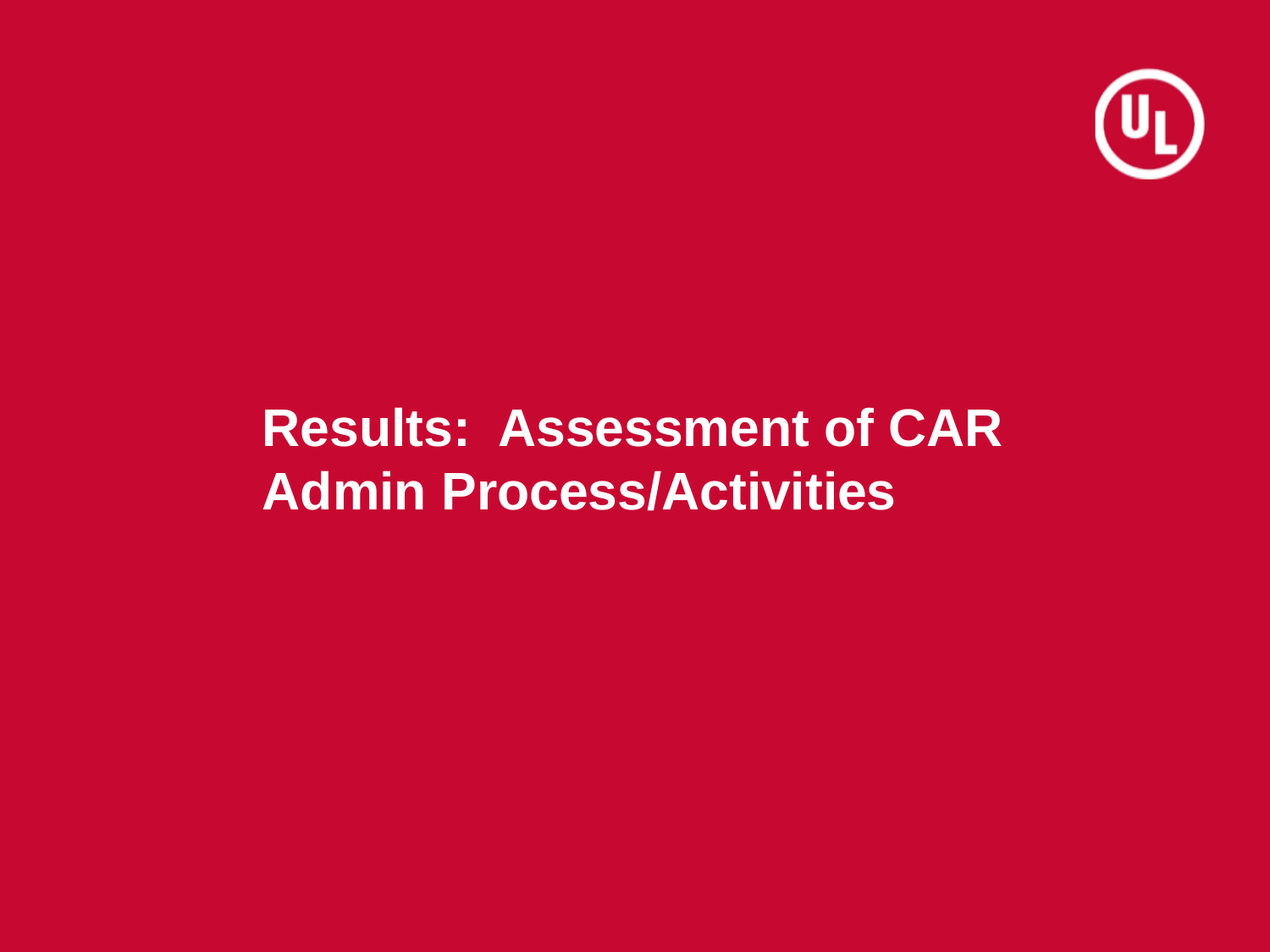

# Results:  Assessment of CAR Admin Process/Activities